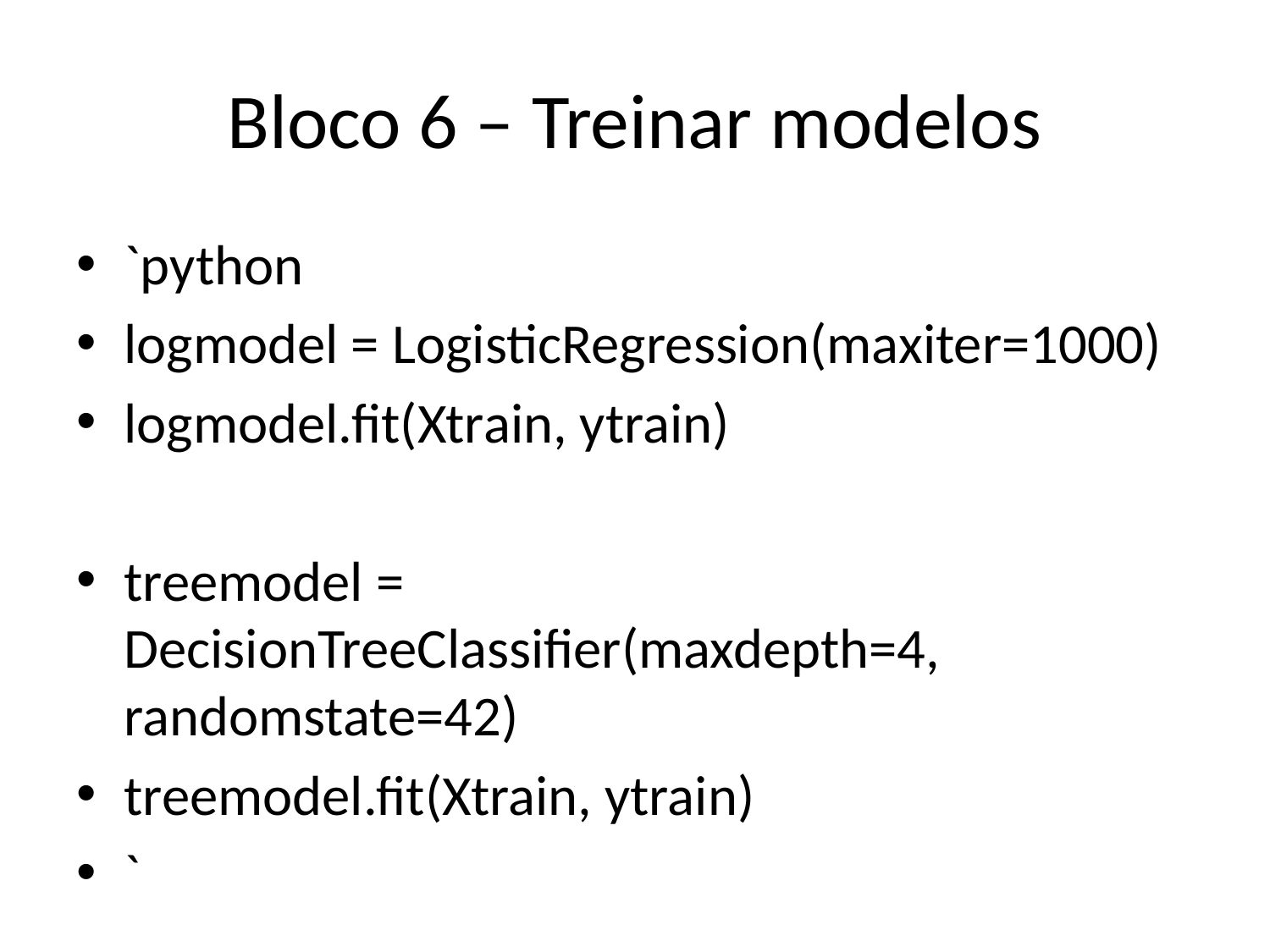

# Bloco 6 – Treinar modelos
`python
logmodel = LogisticRegression(maxiter=1000)
logmodel.fit(Xtrain, ytrain)

treemodel = DecisionTreeClassifier(maxdepth=4, randomstate=42)
treemodel.fit(Xtrain, ytrain)
`

O que faz:

Cria e treina:

Regressão Logística → modelo probabilístico;
Árvore de Decisão → modelo baseado em regras (máx profundidade=4).